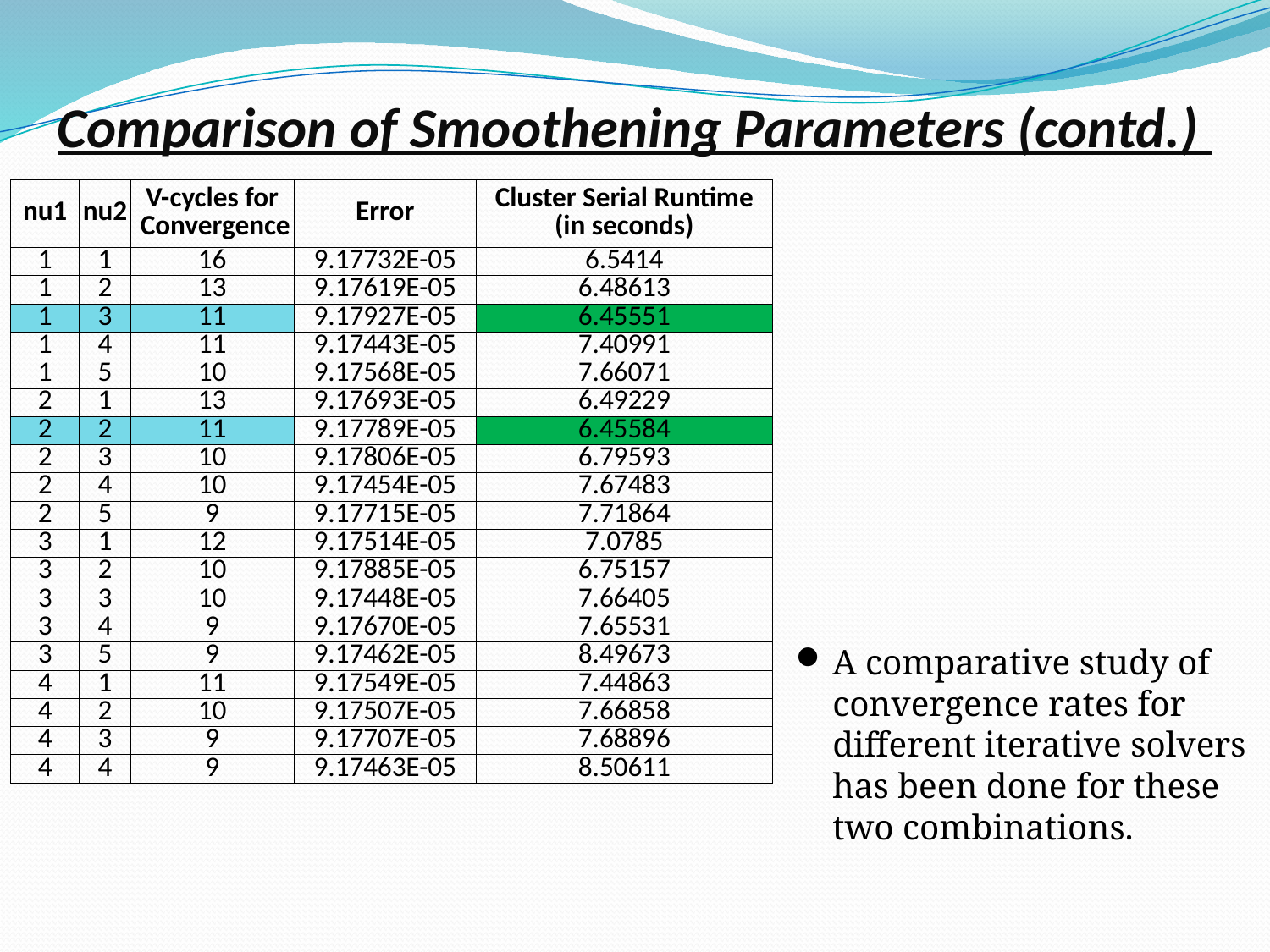

# Comparison of Smoothening Parameters (contd.)
| nu1 | nu2 | V-cycles for Convergence | Error | Cluster Serial Runtime (in seconds) |
| --- | --- | --- | --- | --- |
| 1 | 1 | 16 | 9.17732E-05 | 6.5414 |
| 1 | 2 | 13 | 9.17619E-05 | 6.48613 |
| 1 | 3 | 11 | 9.17927E-05 | 6.45551 |
| 1 | 4 | 11 | 9.17443E-05 | 7.40991 |
| 1 | 5 | 10 | 9.17568E-05 | 7.66071 |
| 2 | 1 | 13 | 9.17693E-05 | 6.49229 |
| 2 | 2 | 11 | 9.17789E-05 | 6.45584 |
| 2 | 3 | 10 | 9.17806E-05 | 6.79593 |
| 2 | 4 | 10 | 9.17454E-05 | 7.67483 |
| 2 | 5 | 9 | 9.17715E-05 | 7.71864 |
| 3 | 1 | 12 | 9.17514E-05 | 7.0785 |
| 3 | 2 | 10 | 9.17885E-05 | 6.75157 |
| 3 | 3 | 10 | 9.17448E-05 | 7.66405 |
| 3 | 4 | 9 | 9.17670E-05 | 7.65531 |
| 3 | 5 | 9 | 9.17462E-05 | 8.49673 |
| 4 | 1 | 11 | 9.17549E-05 | 7.44863 |
| 4 | 2 | 10 | 9.17507E-05 | 7.66858 |
| 4 | 3 | 9 | 9.17707E-05 | 7.68896 |
| 4 | 4 | 9 | 9.17463E-05 | 8.50611 |
A comparative study of convergence rates for different iterative solvers has been done for these two combinations.